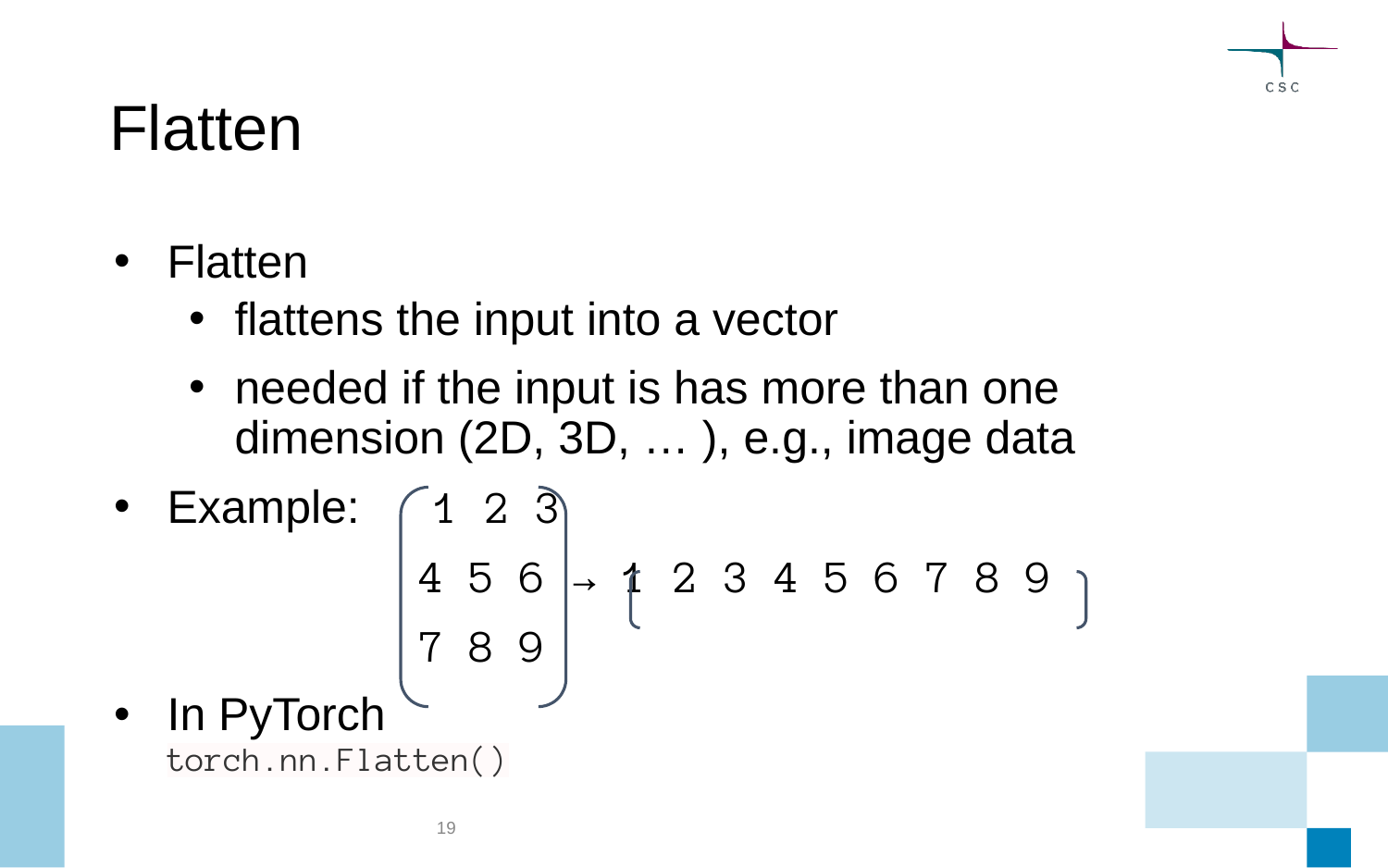

# Flatten
Flatten
flattens the input into a vector
needed if the input is has more than one dimension (2D, 3D, … ), e.g., image data
Example:   1 2 3
          4 5 6 → 1 2 3 4 5 6 7 8 9
          7 8 9
In PyTorch
torch.nn.Flatten()

19